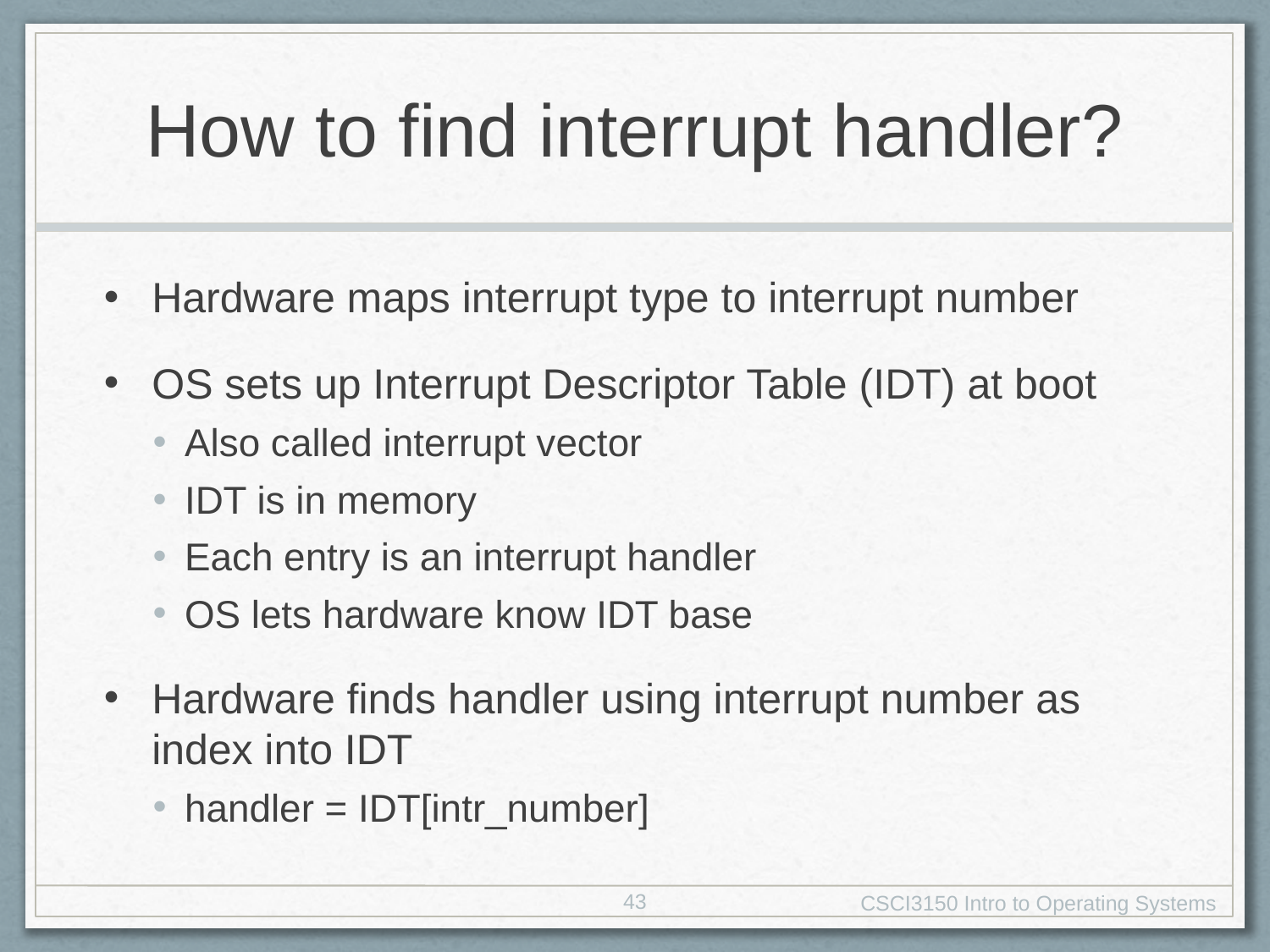

# How to find interrupt handler?
Hardware maps interrupt type to interrupt number
OS sets up Interrupt Descriptor Table (IDT) at boot
Also called interrupt vector
IDT is in memory
Each entry is an interrupt handler
OS lets hardware know IDT base
Hardware finds handler using interrupt number as index into IDT
handler = IDT[intr_number]
43
CSCI3150 Intro to Operating Systems